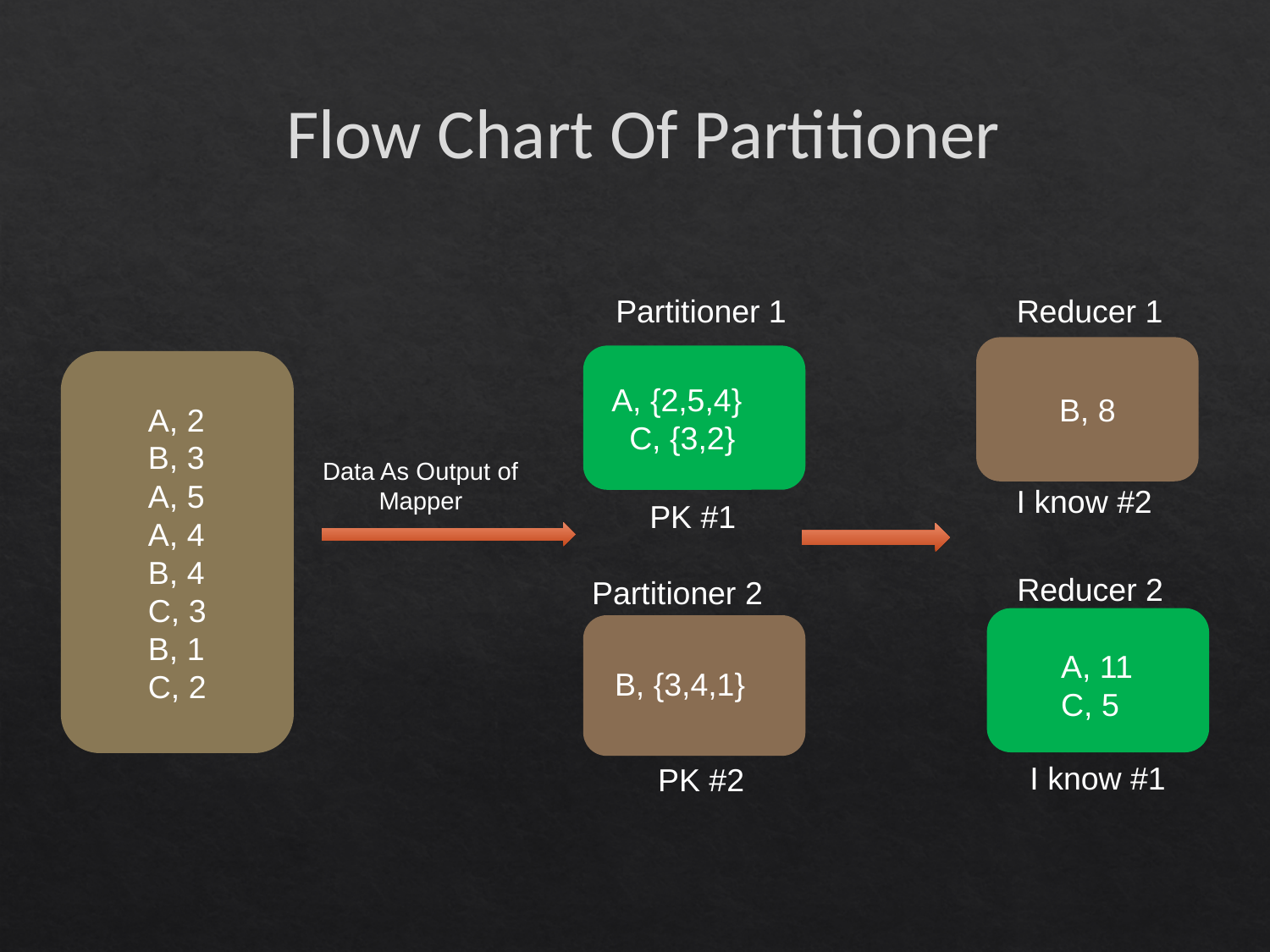

Flow Chart Of Partitioner
Partitioner 1
  Reducer 1
B, 8
 A, {2,5,4}
   C, {3,2}
A, 2
B, 3
A, 5
A, 4
B, 4
C, 3
B, 1
C, 2
Data As Output of Mapper
I know #2
PK #1

  Reducer 2
Partitioner 2

     A, 11
     C, 5
B, {3,4,1}
I know #1
PK #2